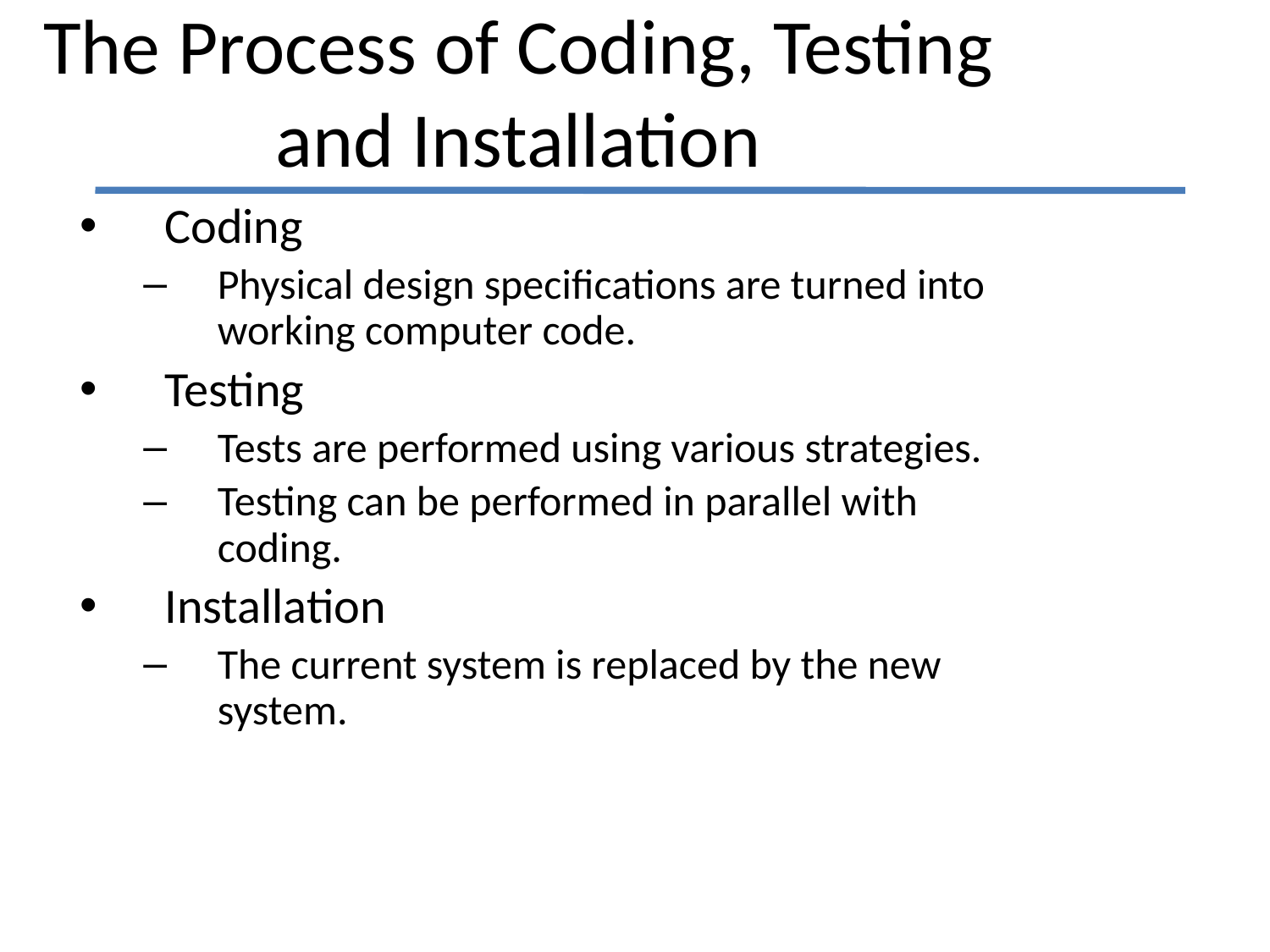

# The Process of Coding, Testing and Installation
Coding
Physical design specifications are turned into working computer code.
Testing
Tests are performed using various strategies.
Testing can be performed in parallel with coding.
Installation
The current system is replaced by the new system.